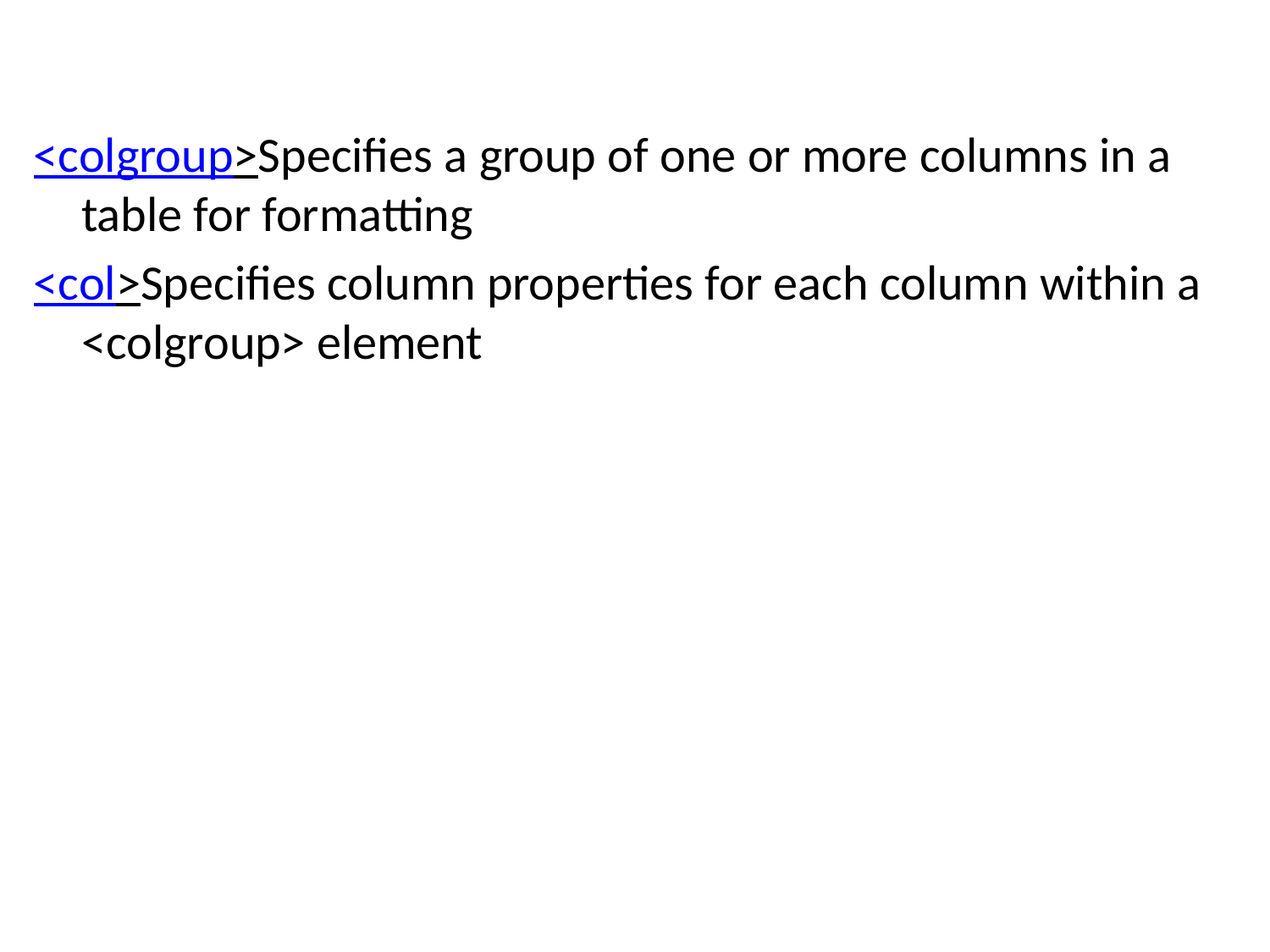

<colgroup>Specifies a group of one or more columns in a table for formatting
<col>Specifies column properties for each column within a <colgroup> element